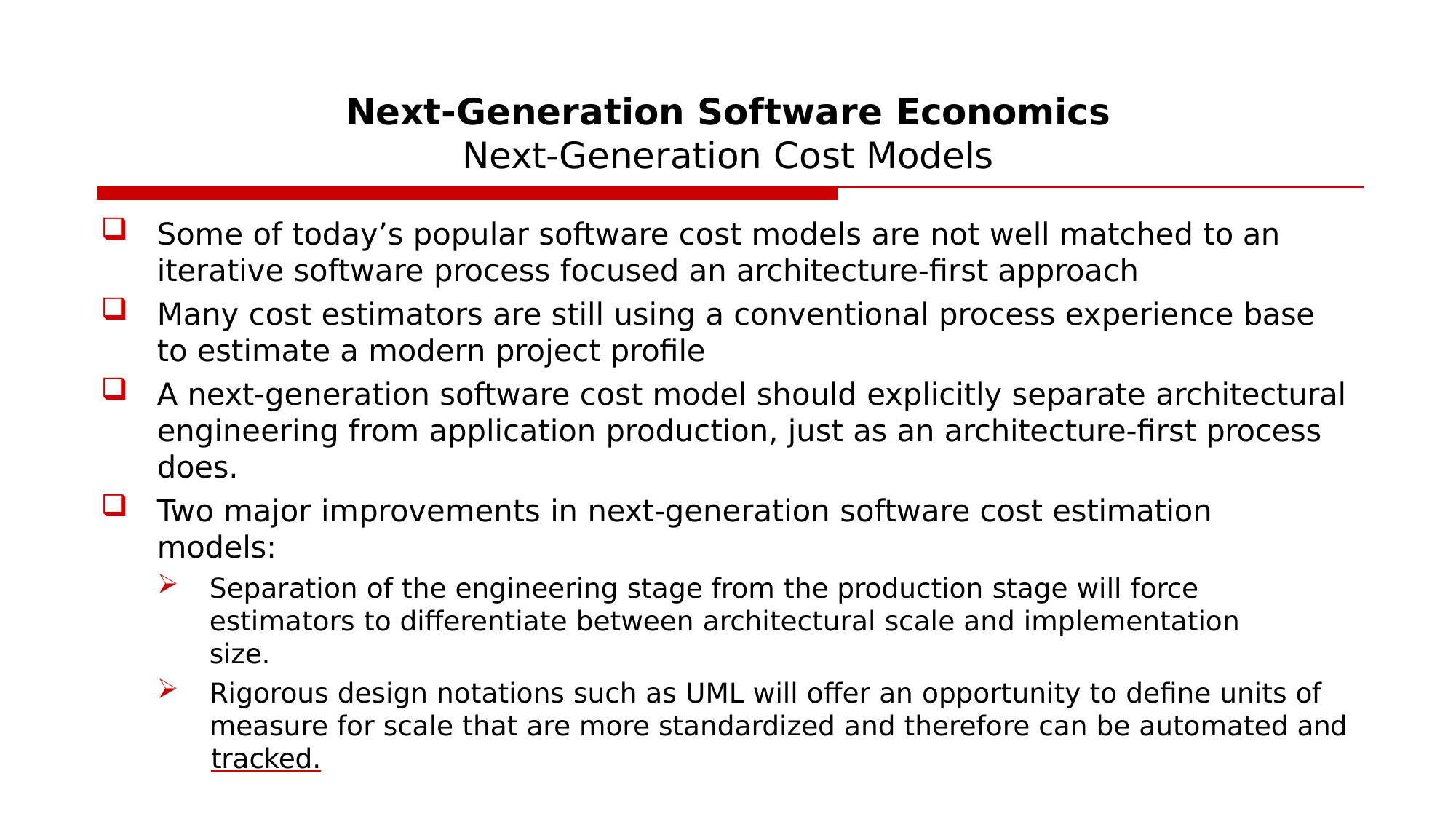

# Next-Generation Software Economics
Next-Generation Cost Models
Some of today’s popular software cost models are not well matched to an
iterative software process focused an architecture-first approach
Many cost estimators are still using a conventional process experience base
to estimate a modern project profile
A next-generation software cost model should explicitly separate architectural engineering from application production, just as an architecture-first process does.
Two major improvements in next-generation software cost estimation models:
Separation of the engineering stage from the production stage will force estimators to differentiate between architectural scale and implementation size.
Rigorous design notations such as UML will offer an opportunity to define units of measure for scale that are more standardized and therefore can be automated and
	tracked.